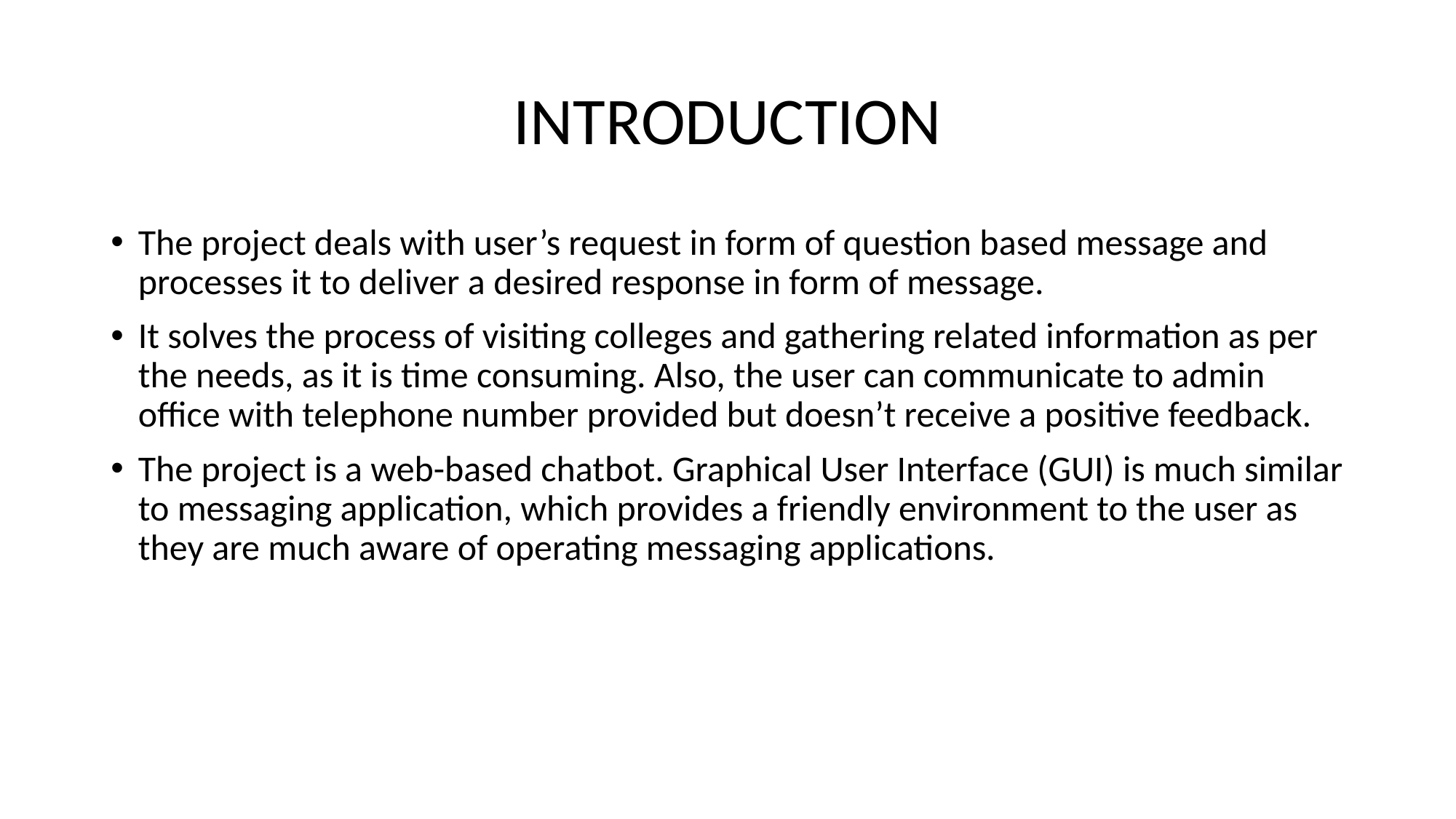

# INTRODUCTION
The project deals with user’s request in form of question based message and processes it to deliver a desired response in form of message.
It solves the process of visiting colleges and gathering related information as per the needs, as it is time consuming. Also, the user can communicate to admin office with telephone number provided but doesn’t receive a positive feedback.
The project is a web-based chatbot. Graphical User Interface (GUI) is much similar to messaging application, which provides a friendly environment to the user as they are much aware of operating messaging applications.